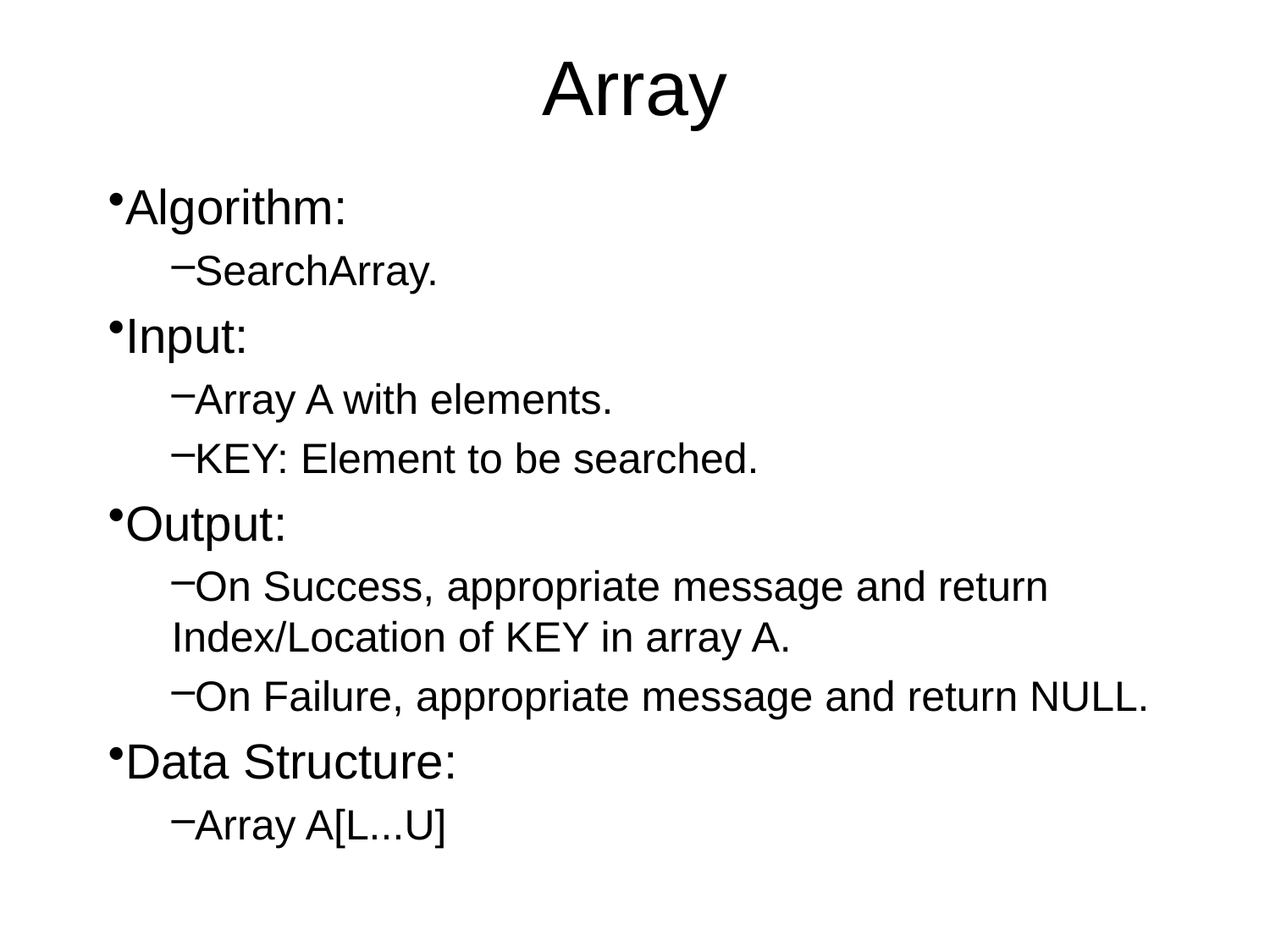

# Array
Algorithm:
SearchArray.
Input:
Array A with elements.
KEY: Element to be searched.
Output:
On Success, appropriate message and return Index/Location of KEY in array A.
On Failure, appropriate message and return NULL.
Data Structure:
Array A[L...U]